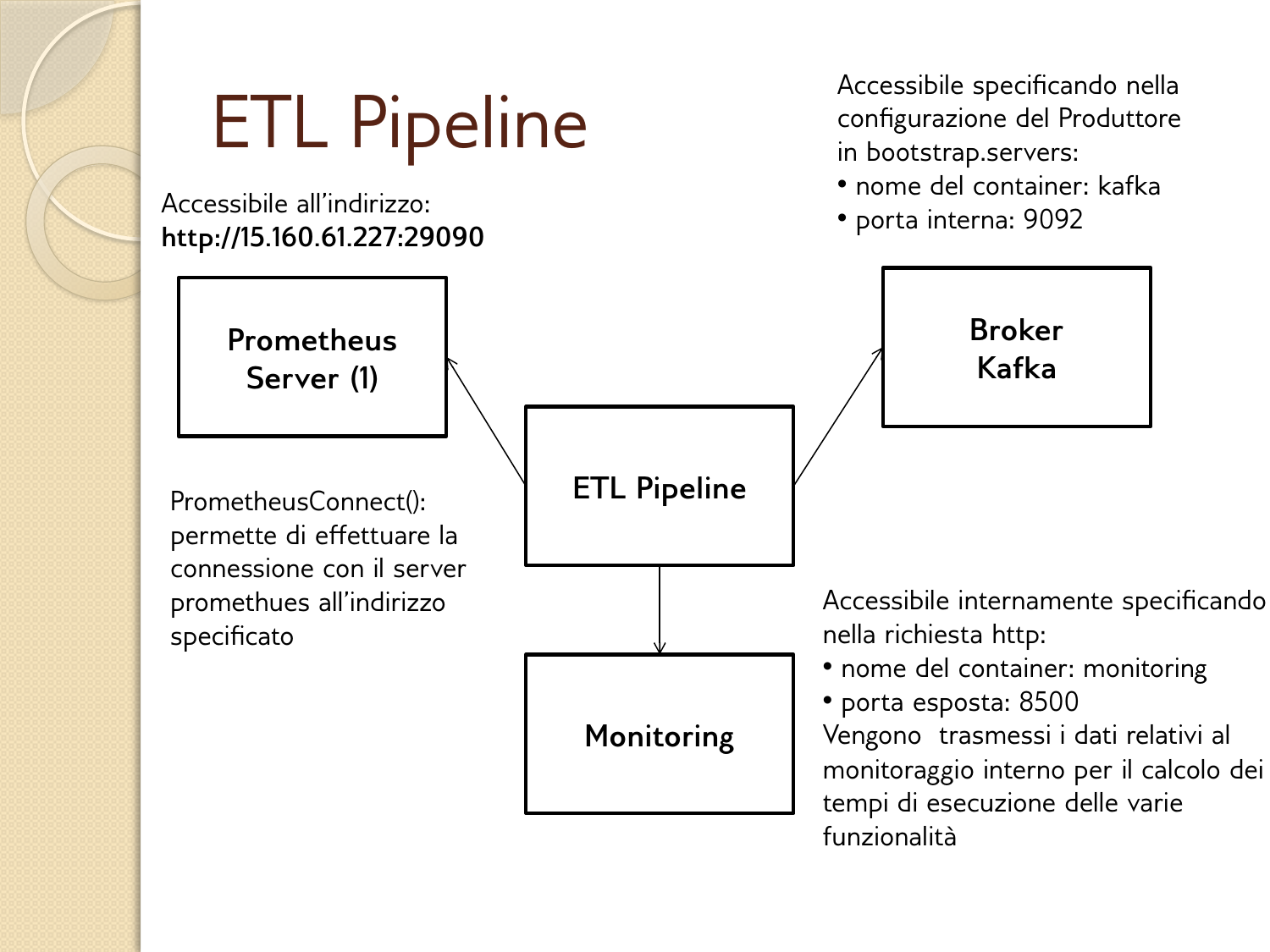

# ETL Pipeline
Accessibile specificando nella
configurazione del Produttore
in bootstrap.servers:
 nome del container: kafka
 porta interna: 9092
Accessibile all’indirizzo:
http://15.160.61.227:29090
Broker
Kafka
Prometheus
Server (1)
ETL Pipeline
PrometheusConnect():
permette di effettuare la
connessione con il server
promethues all’indirizzo
specificato
Accessibile internamente specificando
nella richiesta http:
 nome del container: monitoring
 porta esposta: 8500
Vengono  trasmessi i dati relativi al
monitoraggio interno per il calcolo dei
tempi di esecuzione delle varie
funzionalità
Monitoring